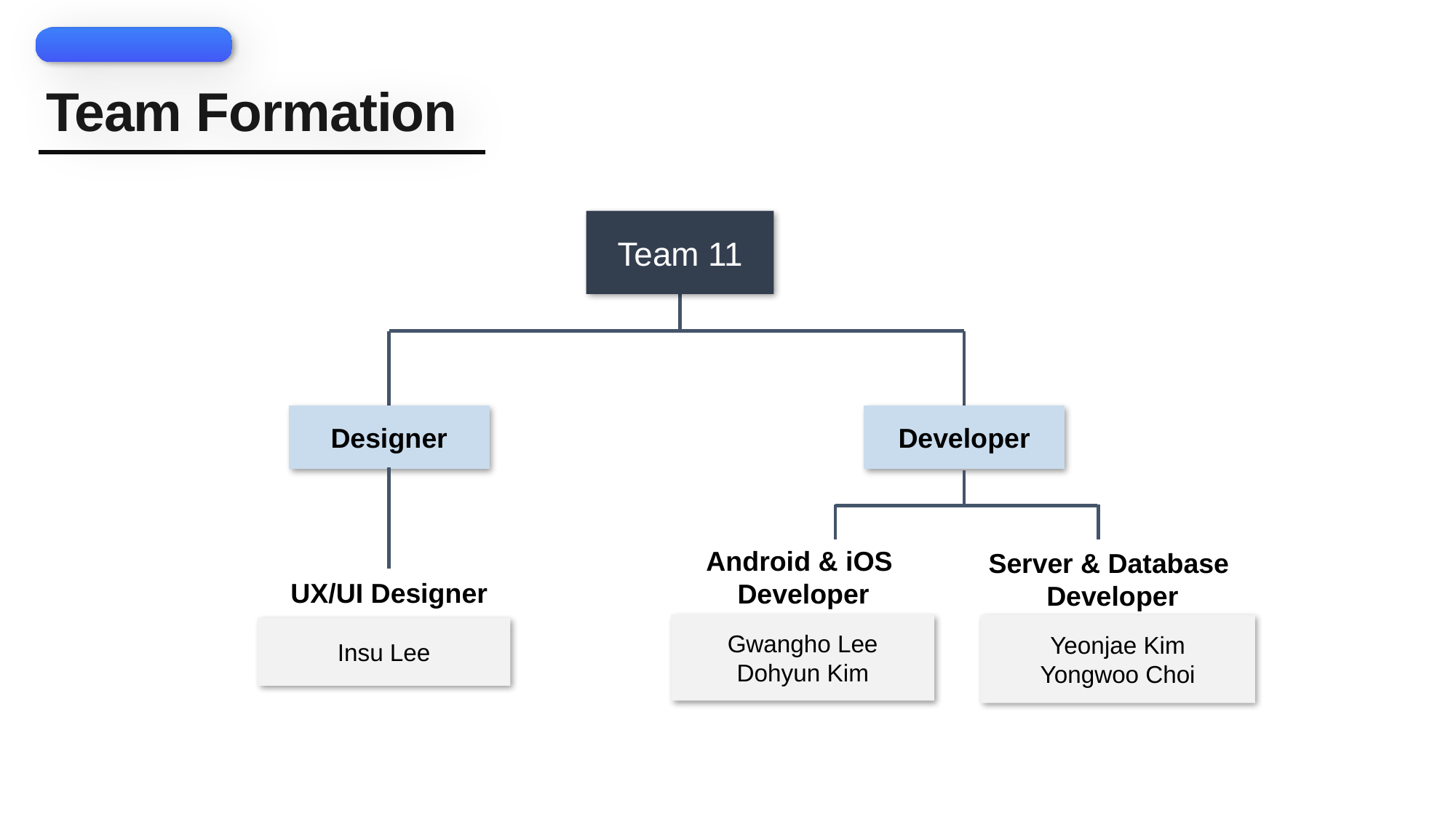

PREVIEW
TEAM&PLAN
Team Formation
Team 11
Designer
Developer
Android & iOS
Developer
Server & Database
Developer
UX/UI Designer

Gwangho Lee
Dohyun Kim

Yeonjae Kim
Yongwoo Choi

Insu Lee